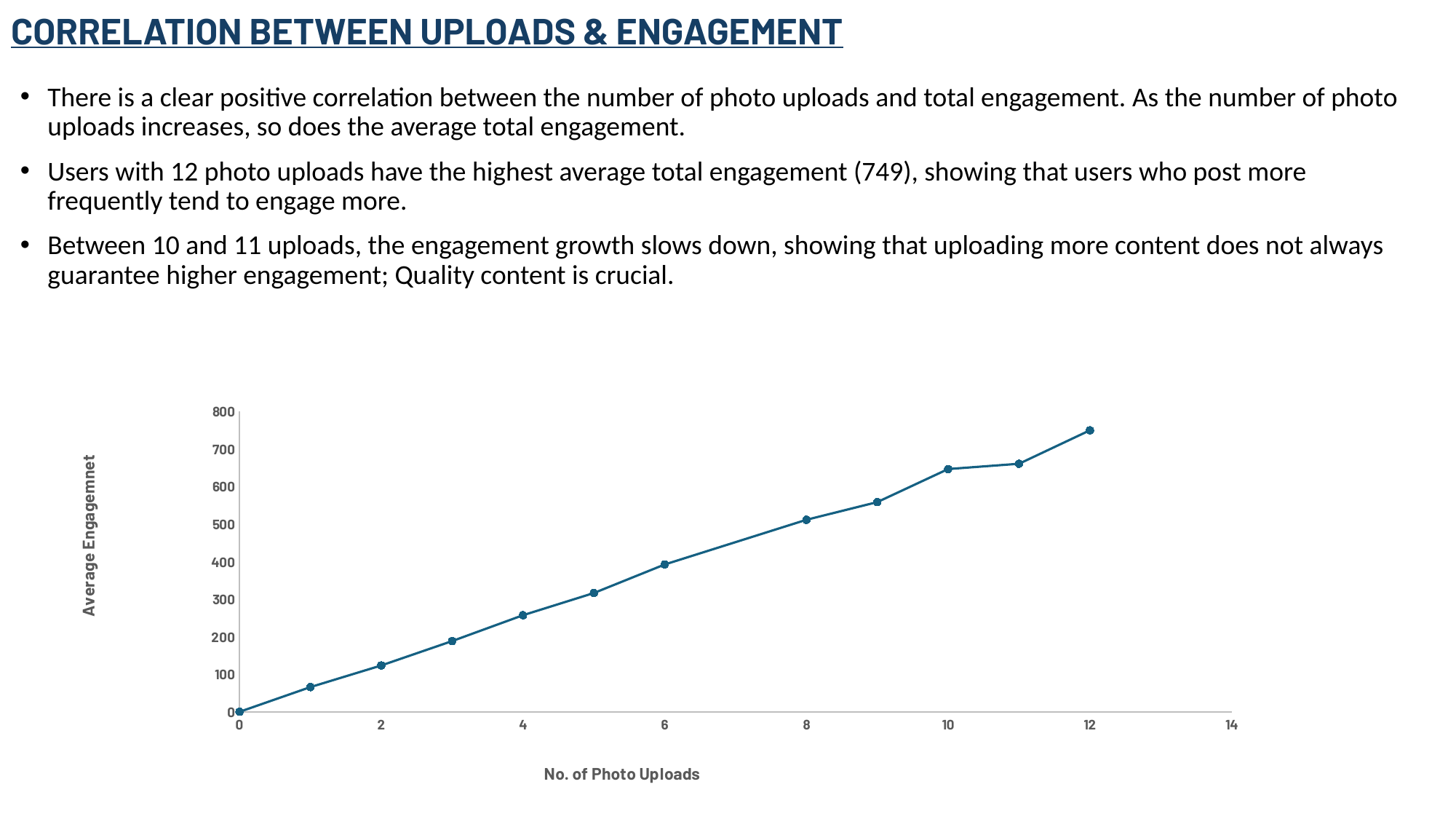

# CORRELATION BETWEEN UPLOADS & ENGAGEMENT
There is a clear positive correlation between the number of photo uploads and total engagement. As the number of photo uploads increases, so does the average total engagement.
Users with 12 photo uploads have the highest average total engagement (749), showing that users who post more frequently tend to engage more.
Between 10 and 11 uploads, the engagement growth slows down, showing that uploading more content does not always guarantee higher engagement; Quality content is crucial.

### Chart

| Category | Average of Total_engagement |
|---|---|